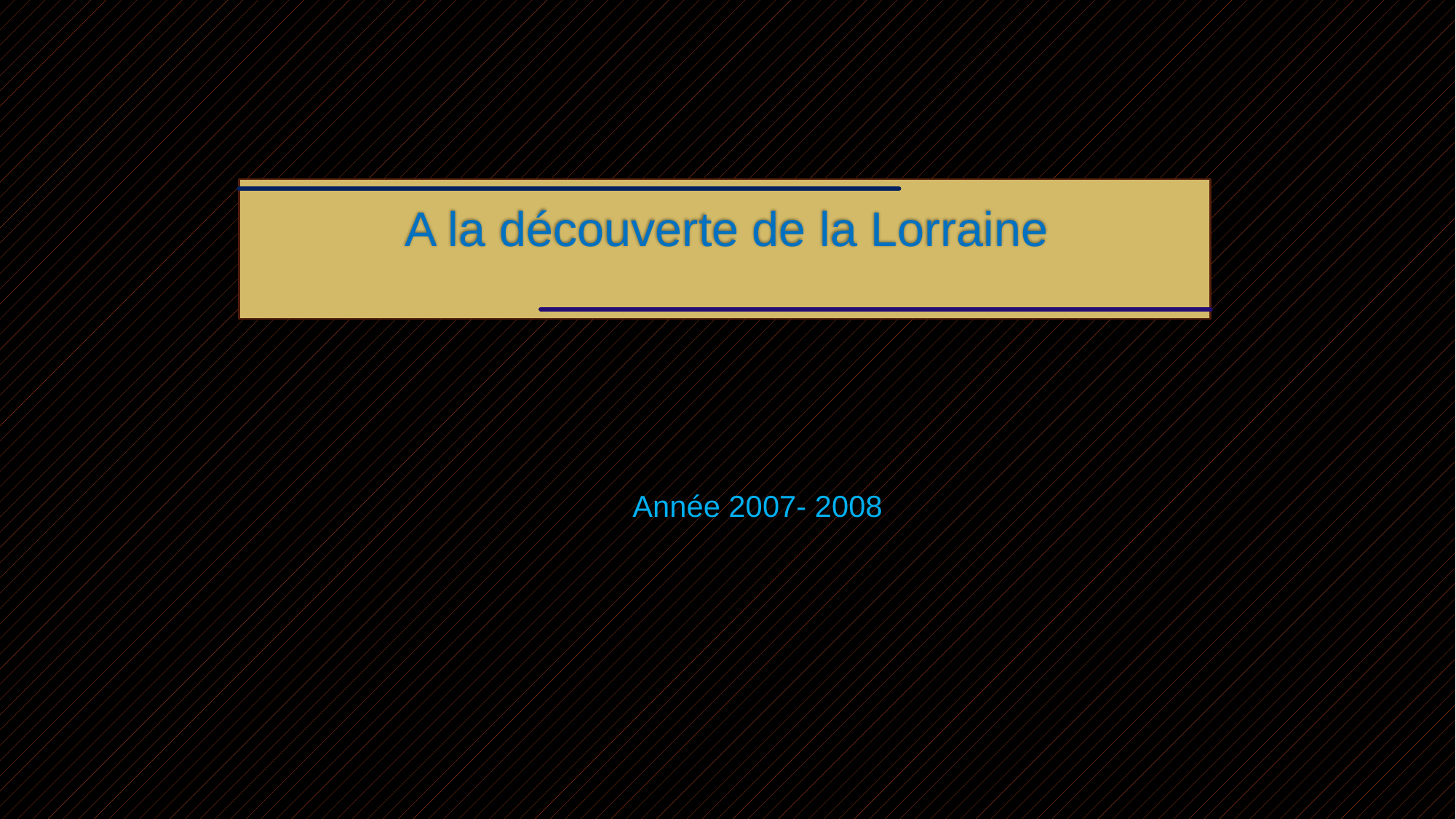

# A la découverte de la Lorraine

Année 2007- 2008